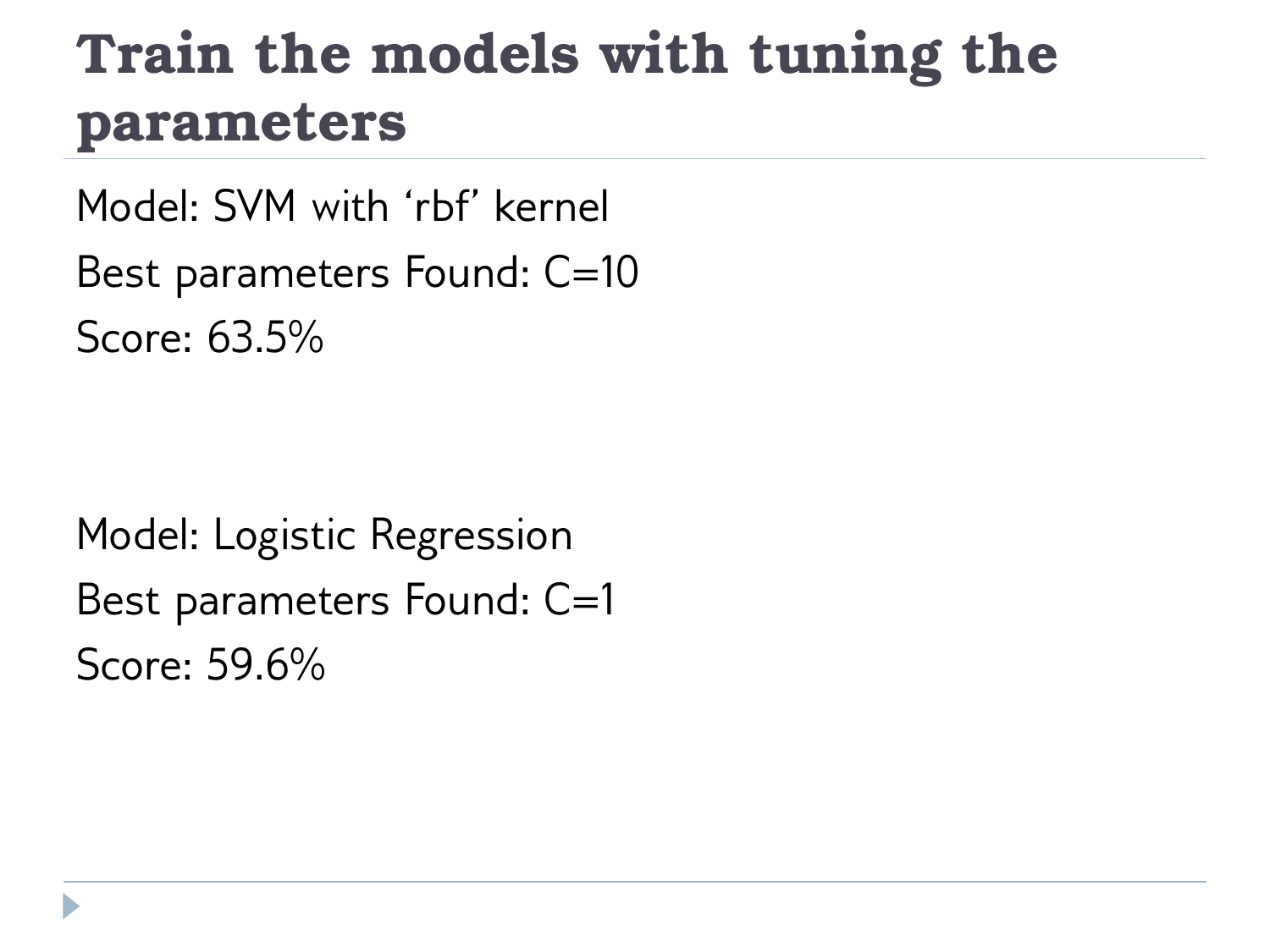

# Train the models with tuning the parameters
Model: SVM with ‘rbf’ kernel
Best parameters Found: C=10
Score: 63.5%

Model: Logistic Regression
Best parameters Found: C=1
Score: 59.6%